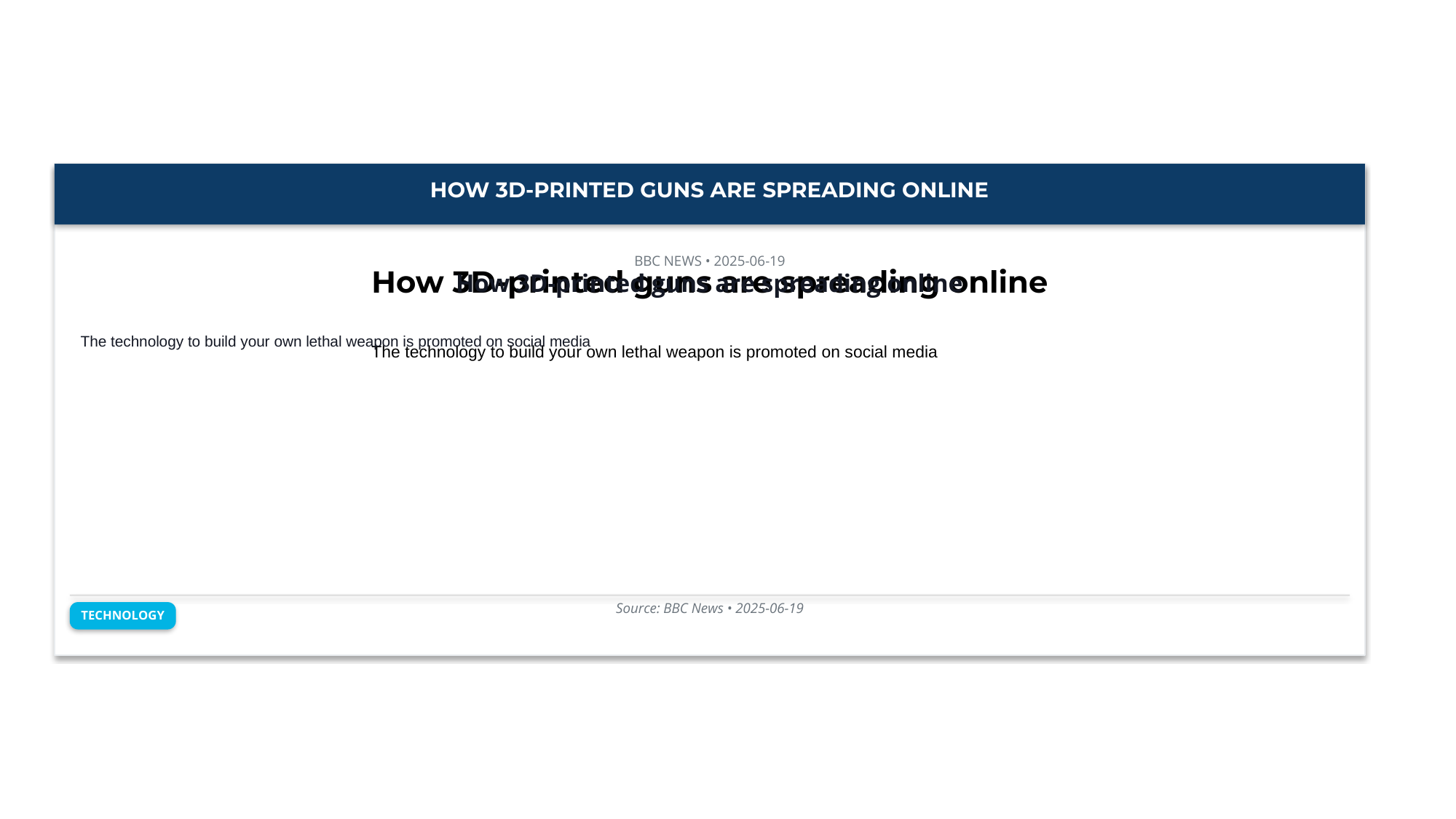

HOW 3D-PRINTED GUNS ARE SPREADING ONLINE
BBC NEWS • 2025-06-19
How 3D-printed guns are spreading online
The technology to build your own lethal weapon is promoted on social media
How 3D-printed guns are spreading online
The technology to build your own lethal weapon is promoted on social media

Source: BBC News • 2025-06-19

TECHNOLOGY